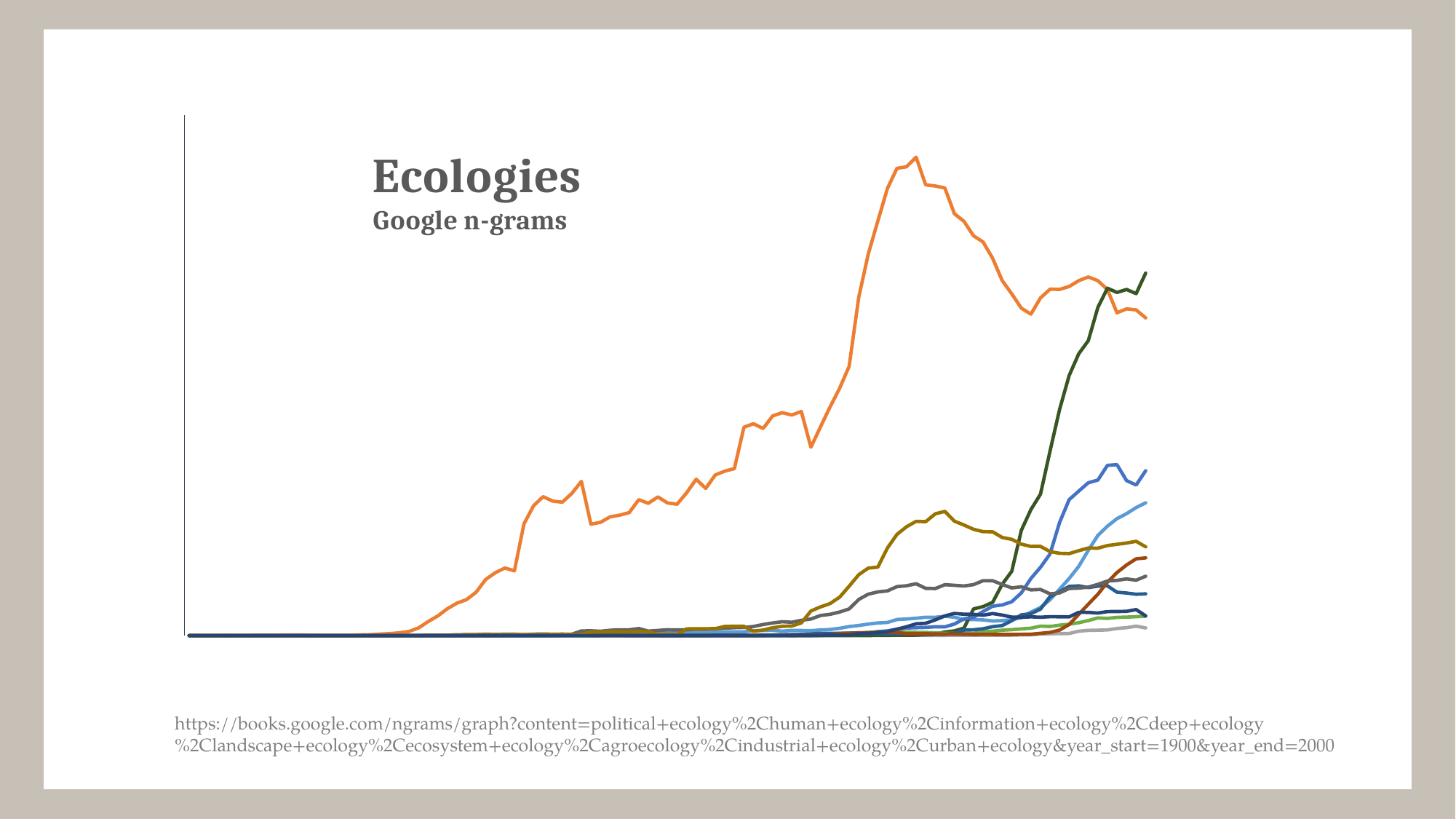

### Chart

| Category | political ecology | human ecology | information ecology | deep ecology | landscape ecology | ecosystem ecology | agroecology | industrial ecology | urban ecology | cultural ecology | ecological anthropology |
|---|---|---|---|---|---|---|---|---|---|---|---|
| 1900 | 3.70656477732822e-10 | 0.0 | 0.0 | 0.0 | 0.0 | 0.0 | 0.0 | 0.0 | 0.0 | 1.81735806958904e-10 | 0.0 |
| 1901 | 2.96525182186258e-10 | 0.0 | 0.0 | 0.0 | 0.0 | 0.0 | 0.0 | 0.0 | 0.0 | 1.45388645567123e-10 | 0.0 |
| 1902 | 2.47104318488548e-10 | 0.0 | 0.0 | 0.0 | 0.0 | 0.0 | 0.0 | 0.0 | 0.0 | 1.21157204639269e-10 | 0.0 |
| 1903 | 2.11803701561612e-10 | 0.0 | 0.0 | 0.0 | 0.0 | 0.0 | 0.0 | 0.0 | 0.0 | 1.03849032547945e-10 | 0.0 |
| 1904 | 2.11803701561612e-10 | 1.93140789076348e-10 | 0.0 | 0.0 | 0.0 | 0.0 | 0.0 | 0.0 | 0.0 | 1.03849032547945e-10 | 0.0 |
| 1905 | 0.0 | 1.93140789076348e-10 | 0.0 | 0.0 | 0.0 | 0.0 | 0.0 | 0.0 | 0.0 | 1.03849032547945e-10 | 0.0 |
| 1906 | 0.0 | 4.05233878199494e-10 | 0.0 | 0.0 | 0.0 | 0.0 | 0.0 | 0.0 | 0.0 | 0.0 | 0.0 |
| 1907 | 0.0 | 7.06606447956456e-10 | 0.0 | 0.0 | 0.0 | 0.0 | 0.0 | 0.0 | 0.0 | 0.0 | 0.0 |
| 1908 | 0.0 | 7.06606447956456e-10 | 0.0 | 0.0 | 0.0 | 0.0 | 0.0 | 0.0 | 0.0 | 0.0 | 0.0 |
| 1909 | 0.0 | 7.06606447956456e-10 | 0.0 | 0.0 | 0.0 | 0.0 | 0.0 | 0.0 | 0.0 | 0.0 | 0.0 |
| 1910 | 0.0 | 1.10787905040408e-09 | 0.0 | 0.0 | 0.0 | 0.0 | 0.0 | 0.0 | 0.0 | 0.0 | 0.0 |
| 1911 | 0.0 | 9.14738261327739e-10 | 0.0 | 0.0 | 0.0 | 0.0 | 0.0 | 0.0 | 0.0 | 0.0 | 0.0 |
| 1912 | 0.0 | 9.14738261327739e-10 | 0.0 | 0.0 | 0.0 | 0.0 | 0.0 | 0.0 | 0.0 | 1.12295593458964e-10 | 0.0 |
| 1913 | 0.0 | 7.02645172204593e-10 | 0.0 | 0.0 | 0.0 | 0.0 | 0.0 | 0.0 | 0.0 | 1.12295593458964e-10 | 0.0 |
| 1914 | 0.0 | 4.01272602447631e-10 | 0.0 | 0.0 | 0.0 | 0.0 | 0.0 | 0.0 | 0.0 | 1.12295593458964e-10 | 0.0 |
| 1915 | 0.0 | 4.01272602447631e-10 | 0.0 | 0.0 | 0.0 | 0.0 | 0.0 | 0.0 | 0.0 | 1.12295593458964e-10 | 0.0 |
| 1916 | 0.0 | 4.01272602447631e-10 | 0.0 | 0.0 | 0.0 | 0.0 | 0.0 | 0.0 | 0.0 | 1.12295593458964e-10 | 0.0 |
| 1917 | 0.0 | 3.92105237168038e-10 | 0.0 | 0.0 | 0.0 | 0.0 | 0.0 | 0.0 | 0.0 | 1.12295593458964e-10 | 0.0 |
| 1918 | 0.0 | 1.17521557564868e-09 | 0.0 | 0.0 | 0.0 | 0.0 | 0.0 | 0.0 | 0.0 | 1.12295593458964e-10 | 0.0 |
| 1919 | 0.0 | 1.46417455937353e-09 | 0.0 | 0.0 | 0.0 | 0.0 | 0.0 | 0.0 | 0.0 | 0.0 | 0.0 |
| 1920 | 0.0 | 2.41056251150593e-09 | 0.0 | 0.0 | 0.0 | 0.0 | 0.0 | 0.0 | 1.18298497981632e-10 | 0.0 | 0.0 |
| 1921 | 0.0 | 3.04751884045677e-09 | 0.0 | 0.0 | 0.0 | 0.0 | 0.0 | 0.0 | 1.18298497981632e-10 | 0.0 | 0.0 |
| 1922 | 0.0 | 4.39297016224011e-09 | 0.0 | 0.0 | 0.0 | 0.0 | 0.0 | 0.0 | 1.18298497981632e-10 | 0.0 | 0.0 |
| 1923 | 0.0 | 6.46058216448506e-09 | 0.0 | 0.0 | 0.0 | 0.0 | 0.0 | 0.0 | 1.18298497981632e-10 | 0.0 | 0.0 |
| 1924 | 0.0 | 1.2005342910269e-08 | 0.0 | 0.0 | 1.12016340647613e-10 | 0.0 | 0.0 | 0.0 | 2.30314838629246e-10 | 0.0 | 0.0 |
| 1925 | 0.0 | 2.17807676577181e-08 | 0.0 | 0.0 | 1.12016340647613e-10 | 0.0 | 0.0 | 0.0 | 7.91939030226578e-10 | 0.0 | 0.0 |
| 1926 | 0.0 | 3.03426068953045e-08 | 0.0 | 0.0 | 1.12016340647613e-10 | 0.0 | 0.0 | 0.0 | 7.91939030226578e-10 | 2.36021281883682e-10 | 0.0 |
| 1927 | 0.0 | 4.1432748557454e-08 | 0.0 | 0.0 | 1.12016340647613e-10 | 0.0 | 0.0 | 0.0 | 6.73640532244945e-10 | 2.36021281883682e-10 | 0.0 |
| 1928 | 0.0 | 4.99990874655179e-08 | 0.0 | 0.0 | 1.12016340647613e-10 | 0.0 | 0.0 | 0.0 | 1.36388769326042e-09 | 2.36021281883682e-10 | 0.0 |
| 1929 | 0.0 | 5.53535801084414e-08 | 0.0 | 0.0 | 1.12016340647613e-10 | 0.0 | 0.0 | 0.0 | 1.49273277072481e-09 | 1.13793680827407e-09 | 0.0 |
| 1930 | 0.0 | 6.68170811616139e-08 | 0.0 | 0.0 | 1.12016340647613e-10 | 0.0 | 0.0 | 0.0 | 1.64142632026147e-09 | 1.13793680827407e-09 | 0.0 |
| 1931 | 0.0 | 8.63563224976334e-08 | 0.0 | 0.0 | 0.0 | 0.0 | 0.0 | 0.0 | 2.17601168829771e-09 | 1.13793680827407e-09 | 0.0 |
| 1932 | 0.0 | 9.66326724670198e-08 | 0.0 | 0.0 | 0.0 | 0.0 | 1.23460368912325e-10 | 0.0 | 1.73209871049248e-09 | 1.13793680827407e-09 | 0.0 |
| 1933 | 6.8107031125919e-10 | 1.03900539378492e-07 | 0.0 | 0.0 | 0.0 | 0.0 | 1.23460368912325e-10 | 2.27023447659949e-10 | 2.07263386612207e-09 | 9.0191552639039e-10 | 0.0 |
| 1934 | 6.8107031125919e-10 | 9.95988462022217e-08 | 0.0 | 0.0 | 0.0 | 0.0 | 1.23460368912325e-10 | 2.27023447659949e-10 | 2.07263386612207e-09 | 9.0191552639039e-10 | 0.0 |
| 1935 | 6.8107031125919e-10 | 1.71679550686754e-07 | 0.0 | 0.0 | 0.0 | 0.0 | 1.23460368912325e-10 | 4.42917210844281e-10 | 1.38238670510659e-09 | 1.54959682387355e-09 | 0.0 |
| 1936 | 6.8107031125919e-10 | 1.99542993033802e-07 | 0.0 | 0.0 | 0.0 | 0.0 | 1.23460368912325e-10 | 4.42917210844281e-10 | 2.23483653012073e-09 | 1.08381236525139e-09 | 0.0 |
| 1937 | 6.8107031125919e-10 | 2.13480796009056e-07 | 0.0 | 0.0 | 0.0 | 0.0 | 1.23460368912325e-10 | 4.42917210844281e-10 | 2.43238982130681e-09 | 1.08381236525139e-09 | 0.0 |
| 1938 | 1.05776786536131e-09 | 2.06714000916541e-07 | 0.0 | 0.0 | 0.0 | 0.0 | 1.23460368912325e-10 | 4.42917210844281e-10 | 2.16248567465525e-09 | 1.58607577072089e-09 | 0.0 |
| 1939 | 1.05776786536131e-09 | 2.05016511656275e-07 | 0.0 | 0.0 | 0.0 | 0.0 | 5.46623318038135e-10 | 4.42917210844281e-10 | 2.30514720010534e-09 | 1.58607577072089e-09 | 0.0 |
| 1940 | 3.76697554102126e-10 | 2.18414857961717e-07 | 0.0 | 0.0 | 0.0 | 0.0 | 5.46623318038135e-10 | 2.15893763184331e-10 | 2.11754992905456e-09 | 1.58607577072089e-09 | 0.0 |
| 1941 | 3.76697554102126e-10 | 2.36998149264319e-07 | 0.0 | 0.0 | 0.0 | 0.0 | 5.46623318038135e-10 | 3.83525148147815e-10 | 7.14649125591445e-09 | 1.58607577072089e-09 | 0.0 |
| 1942 | 3.76697554102126e-10 | 1.71154263555501e-07 | 0.0 | 0.0 | 0.0 | 0.0 | 5.46623318038135e-10 | 1.67631384963483e-10 | 7.44058866900384e-09 | 5.79100185265397e-09 | 0.0 |
| 1943 | 3.76697554102126e-10 | 1.74063307481883e-07 | 0.0 | 0.0 | 0.0 | 0.0 | 5.46623318038135e-10 | 1.67631384963483e-10 | 6.68571328458053e-09 | 5.35487078488573e-09 | 2.26419518055211e-10 |
| 1944 | 3.76697554102126e-10 | 1.82485539536512e-07 | 0.0 | 0.0 | 0.0 | 0.0 | 5.46623318038135e-10 | 1.67631384963483e-10 | 8.2077727788946e-09 | 6.23985801124453e-09 | 2.26419518055211e-10 |
| 1945 | 1.37552921434088e-09 | 1.85051079412293e-07 | 0.0 | 0.0 | 0.0 | 0.0 | 5.46623318038135e-10 | 1.67631384963483e-10 | 8.93149858833502e-09 | 5.73759460577503e-09 | 2.26419518055211e-10 |
| 1946 | 1.7077304649758e-09 | 1.89001670631532e-07 | 0.0 | 0.0 | 0.0 | 0.0 | 8.70536500028963e-11 | 1.67631384963483e-10 | 8.92027678706901e-09 | 5.98674554375122e-09 | 2.26419518055211e-10 |
| 1947 | 1.7077304649758e-09 | 2.0888618840991e-07 | 0.0 | 0.0 | 0.0 | 0.0 | 8.70536500028963e-11 | 1.67631384963483e-10 | 1.08395507649104e-08 | 6.40118792892353e-09 | 2.26419518055211e-10 |
| 1948 | 3.91703932781492e-09 | 2.03301574305417e-07 | 0.0 | 0.0 | 0.0 | 0.0 | 8.70536500028963e-11 | 0.0 | 7.00023726287111e-09 | 6.48616134611503e-09 | 2.26419518055211e-10 |
| 1949 | 4.33721314418988e-09 | 2.13155924212925e-07 | 0.0 | 0.0 | 0.0 | 0.0 | 8.70536500028963e-11 | 0.0 | 7.96666129890663e-09 | 1.71758872997378e-09 | 2.26419518055211e-10 |
| 1950 | 5.45075235740861e-09 | 2.03864601581013e-07 | 0.0 | 0.0 | 0.0 | 6.85254900442292e-10 | 8.70536500028963e-11 | 0.0 | 9.02509473504104e-09 | 2.14587305861054e-09 | 8.56568625552865e-11 |
| 1951 | 6.10642691174183e-09 | 2.01904612965161e-07 | 0.0 | 0.0 | 0.0 | 6.85254900442292e-10 | 8.70536500028963e-11 | 0.0 | 8.7140154377988e-09 | 1.75264173808896e-09 | 8.56568625552865e-11 |
| 1952 | 4.88644660448908e-09 | 2.19361439045075e-07 | 0.0 | 0.0 | 0.0 | 6.85254900442292e-10 | 4.94816203883934e-10 | 0.0 | 8.85798332303114e-09 | 1.03078314376122e-08 | 8.56568625552865e-11 |
| 1953 | 5.90363503321406e-09 | 2.40278551531604e-07 | 0.0 | 0.0 | 0.0 | 6.85254900442292e-10 | 4.07762553881038e-10 | 0.0 | 1.00331882563991e-08 | 1.05834431773921e-08 | 8.56568625552865e-11 |
| 1954 | 6.25256314184292e-09 | 2.26188547701257e-07 | 0.0 | 0.0 | 6.97856217257708e-11 | 6.85254900442292e-10 | 4.80929788057185e-10 | 0.0 | 9.84518816471435e-09 | 1.05179289167089e-08 | 8.56568625552865e-11 |
| 1955 | 5.8356100348814e-09 | 2.46886028573304e-07 | 0.0 | 0.0 | 6.97856217257708e-11 | 8.23128422565235e-10 | 6.25514846268921e-10 | 0.0 | 1.0585789649615e-08 | 1.07087025437633e-08 | 8.56568625552865e-11 |
| 1956 | 5.81148277913255e-09 | 2.52747227591498e-07 | 0.0 | 0.0 | 1.35793380508429e-10 | 1.08715945769586e-09 | 6.25514846268921e-10 | 1.32015517565317e-10 | 1.14375164498145e-08 | 1.41230790594106e-08 | 8.56568625552865e-11 |
| 1957 | 5.68732233530155e-09 | 2.56575433153573e-07 | 0.0 | 0.0 | 1.35793380508429e-10 | 4.01904557253577e-10 | 6.86513254973978e-10 | 1.32015517565317e-10 | 1.21896197976692e-08 | 1.44513784867366e-08 | 0.0 |
| 1958 | 5.93391274212555e-09 | 3.20248112219344e-07 | 0.0 | 0.0 | 1.35793380508429e-10 | 4.54978967199894e-10 | 6.86513254973978e-10 | 1.32015517565317e-10 | 1.25961459833996e-08 | 1.42780690326471e-08 | 0.0 |
| 1959 | 7.42276557679539e-09 | 3.25576727672987e-07 | 0.0 | 0.0 | 3.29252407084622e-10 | 4.54978967199894e-10 | 3.80114737305195e-10 | 1.80380274209365e-10 | 1.40118163896981e-08 | 6.64180970936075e-09 | 0.0 |
| 1960 | 7.87255549639098e-09 | 3.18247214168922e-07 | 0.0 | 0.0 | 3.29252407084622e-10 | 6.39510214625208e-10 | 1.05692185955622e-09 | 1.80380274209365e-10 | 1.70623433953005e-08 | 8.60821887184646e-09 | 0.0 |
| 1961 | 8.17482088371386e-09 | 3.37589426445207e-07 | 0.0 | 0.0 | 8.64146436947115e-10 | 8.25565496917083e-10 | 9.83754625380076e-10 | 2.73407915355302e-10 | 1.94574031886496e-08 | 1.20734239788295e-08 | 4.65138205729687e-11 |
| 1962 | 6.91959327138645e-09 | 3.42516722540153e-07 | 0.0 | 0.0 | 1.31863945952913e-09 | 9.35597266327192e-10 | 9.25733299540963e-10 | 3.14725463944144e-10 | 2.12870708124083e-08 | 1.43180474500491e-08 | 8.78313691618107e-11 |
| 1963 | 7.93971078565698e-09 | 3.38976258681559e-07 | 0.0 | 0.0 | 1.76402427189335e-09 | 9.46931453883946e-10 | 9.66940000290961e-10 | 1.82709946378827e-10 | 2.05909865745392e-08 | 1.47927632286405e-08 | 8.78313691618107e-11 |
| 1964 | 7.91977366624127e-09 | 3.44365023036934e-07 | 0.0 | 0.0 | 2.02502779227715e-09 | 1.43165226895725e-09 | 1.99939949517359e-09 | 1.82709946378827e-10 | 2.34758108904767e-08 | 1.94799672424496e-08 | 2.74262461947521e-10 |
| 1965 | 7.53312595239538e-09 | 2.89419918824458e-07 | 3.4374483418428e-11 | 0.0 | 2.19690020540421e-09 | 2.16919096970461e-09 | 2.57532718166737e-09 | 1.82709946378827e-10 | 2.55338721674317e-08 | 3.77924911127663e-08 | 2.74262461947521e-10 |
| 1966 | 8.75996884157943e-09 | 3.20738444565498e-07 | 2.41934325747753e-10 | 0.0 | 2.14181441233434e-09 | 2.58431068211884e-09 | 3.59733235263551e-09 | 5.84058182770011e-10 | 3.08648644499674e-08 | 4.4068968720255e-08 | 2.74262461947521e-10 |
| 1967 | 9.43078376899489e-09 | 3.51253384727507e-07 | 2.41934325747753e-10 | 3.33783040889252e-11 | 2.30870593277897e-09 | 2.86707568797339e-09 | 3.47987286208883e-09 | 9.17841235554511e-10 | 3.26984810616881e-08 | 4.91546717535611e-08 | 7.4155871126231e-10 |
| 1968 | 1.12326578157898e-08 | 3.79970334180817e-07 | 3.76348979758134e-10 | 3.33783040889252e-11 | 2.04006291225157e-09 | 3.2522826931558e-09 | 3.58546934602672e-09 | 3.31148478083242e-09 | 3.6215259303323e-08 | 5.9050833389751e-08 | 7.95855881197127e-10 |
| 1969 | 1.38962503964152e-08 | 4.13793363447061e-07 | 3.76348979758134e-10 | 3.33783040889252e-11 | 2.17345738232462e-09 | 3.95152950440267e-09 | 3.4989056136541e-09 | 3.4661297344212e-09 | 4.09797307080303e-08 | 7.58327687866433e-08 | 1.1464633409286e-09 |
| 1970 | 1.5536465280963e-08 | 5.19785588412194e-07 | 8.12974560686947e-10 | 3.33783040889252e-11 | 3.00552807245121e-09 | 4.24713617449715e-09 | 4.37283888067772e-09 | 3.96992845938129e-09 | 5.55171935605931e-08 | 9.36573327463869e-08 | 2.96013883643071e-09 |
| 1971 | 1.77331079939272e-08 | 5.86699887529716e-07 | 8.12974560686947e-10 | 6.70600519558917e-11 | 3.75497698014624e-09 | 5.0086400542921e-09 | 3.56188268165905e-09 | 4.37410943378489e-09 | 6.3731294658309e-08 | 1.03740830402289e-07 | 3.58206971624268e-09 |
| 1972 | 1.94747922233062e-08 | 6.37154836827643e-07 | 9.11382513108754e-10 | 3.32624927601443e-10 | 6.27194888881886e-09 | 5.71182932301057e-09 | 3.26440318030942e-09 | 5.27039085191598e-09 | 6.71452963904187e-08 | 1.052595954208e-07 | 4.77711162294447e-09 |
| 1973 | 2.02631655859304e-08 | 6.87166086826047e-07 | 7.03822670779428e-10 | 3.96828752397786e-10 | 7.32134638232422e-09 | 5.810340205002e-09 | 2.51145068630442e-09 | 5.10959507442938e-09 | 6.875271436692e-08 | 1.34596164753324e-07 | 5.96488234599108e-09 |
| 1974 | 2.47053736159217e-08 | 7.18072022414568e-07 | 7.03822670779428e-10 | 5.52825858503501e-10 | 9.86883570895459e-09 | 5.75335732230389e-09 | 2.08454442397952e-09 | 4.93362486182163e-09 | 7.52901803124927e-08 | 1.55520288139651e-07 | 9.88478310711852e-09 |
| 1975 | 2.55266231446211e-08 | 7.20519625677492e-07 | 6.62959929017706e-10 | 5.52825858503501e-10 | 1.17156770990905e-08 | 5.46275078347083e-09 | 2.30616365488283e-09 | 2.94589724439805e-09 | 7.65998501136725e-08 | 1.67256114609009e-07 | 1.35884167489536e-08 |
| 1976 | 2.67445432387626e-08 | 7.351136380253e-07 | 7.83195052462508e-10 | 7.33178543670704e-10 | 1.22099057491593e-08 | 5.02659795533131e-09 | 2.59009037035478e-09 | 3.02046376997124e-09 | 7.97082298101666e-08 | 1.75607887025514e-07 | 1.81862492684306e-08 |
| 1977 | 2.82622341323574e-08 | 6.92633491640647e-07 | 4.05589728469379e-10 | 1.41191150239615e-09 | 1.26075400397329e-08 | 4.92778813389525e-09 | 1.79886126827621e-09 | 2.84127646212249e-09 | 7.26371514524006e-08 | 1.75027978174416e-07 | 1.89399550011769e-08 |
| 1978 | 2.81535867000367e-08 | 6.9089224271782e-07 | 4.93785020808498e-10 | 2.37777644597679e-09 | 1.36549778191013e-08 | 4.35772737339412e-09 | 2.07205500971482e-09 | 2.73107981269798e-09 | 7.2289587760288e-08 | 1.87105820551433e-07 | 2.41876698749342e-08 |
| 1979 | 2.97761736378632e-08 | 6.87887560754266e-07 | 4.17232851443064e-10 | 5.57037304179822e-09 | 1.34121500294792e-08 | 3.53868821547008e-09 | 2.11831362570017e-09 | 2.20029512268801e-09 | 7.82365745204722e-08 | 1.90882063552269e-07 | 3.02182173371269e-08 |
| 1980 | 2.83001113059772e-08 | 6.48338526992071e-07 | 6.08293974714767e-10 | 7.22571932248212e-09 | 1.77651518416612e-08 | 3.40717987355544e-09 | 3.4396447099302e-09 | 2.18432237773593e-09 | 7.72904423002833e-08 | 1.75858110169307e-07 | 3.41345081525786e-08 |
| 1981 | 2.48204504370099e-08 | 6.36619158912919e-07 | 7.87605855534501e-10 | 1.15447568548627e-08 | 2.5630172397127e-08 | 3.40672223169453e-09 | 8.52723040789538e-09 | 2.15458945328008e-09 | 7.62790610358316e-08 | 1.6989917704459e-07 | 3.28468451009961e-08 |
| 1982 | 2.47248115156243e-08 | 6.14399266066608e-07 | 7.43720789318582e-10 | 4.09971967069156e-08 | 2.80911445097295e-08 | 3.57306808743526e-09 | 8.95666369047999e-09 | 1.82947984737692e-09 | 7.83235485357636e-08 | 1.63376124089659e-07 | 3.26929136936929e-08 |
| 1983 | 2.41550211658011e-08 | 6.04814953548376e-07 | 7.40828666269598e-10 | 4.45483515057068e-08 | 3.70535892326083e-08 | 5.73748914251786e-09 | 1.05219575532603e-08 | 1.9344484288229e-09 | 8.44565304358724e-08 | 1.59730423205622e-07 | 3.13407891067945e-08 |
| 1984 | 2.24669941460499e-08 | 5.79677276211855e-07 | 7.27618614169779e-10 | 5.11534412824175e-08 | 4.52074959728892e-08 | 6.84577910628877e-09 | 1.374293838452e-08 | 1.88469822486642e-09 | 8.43466359931203e-08 | 1.59516619754488e-07 | 3.39499608029544e-08 |
| 1985 | 2.30772319825029e-08 | 5.45518166639169e-07 | 6.83347570989185e-10 | 7.88144666653239e-08 | 4.71467124745534e-08 | 8.38778972072391e-09 | 1.54482662198133e-08 | 1.78837301515307e-09 | 7.86301221276732e-08 | 1.50776956761181e-07 | 3.15395966347743e-08 |
| 1986 | 2.44915268502296e-08 | 5.25084770965276e-07 | 7.30924822651373e-10 | 9.88998496729128e-08 | 5.20710296666607e-08 | 9.12480876175918e-09 | 2.2997854713856e-08 | 1.77582186455804e-09 | 7.3282021118004e-08 | 1.47903142495258e-07 | 2.84870694156851e-08 |
| 1987 | 2.74968773345778e-08 | 5.03182590388157e-07 | 1.13562699521896e-09 | 1.61734136129378e-07 | 6.56523375862162e-08 | 1.03185764912686e-08 | 3.18664100880581e-08 | 1.92567714552005e-09 | 7.50459298513663e-08 | 1.40539692474897e-07 | 2.81106778945597e-08 |
| 1988 | 3.61305295087139e-08 | 4.94013364374775e-07 | 1.17319114740459e-09 | 1.93641179646597e-07 | 8.76634888529499e-08 | 1.14071369631897e-08 | 3.36486604135544e-08 | 2.13276927071451e-09 | 7.02499588024961e-08 | 1.37003854154351e-07 | 2.89149124822157e-08 |
| 1989 | 4.31373524044177e-08 | 5.18880249053158e-07 | 2.41237504972069e-09 | 2.17353832694071e-07 | 1.04965902382657e-07 | 1.4593978307577e-08 | 4.07524553785216e-08 | 3.53419727610366e-09 | 7.08963163255558e-08 | 1.37127135047781e-07 | 2.82717175563242e-08 |
| 1990 | 5.51165479526335e-08 | 5.32305939580725e-07 | 2.80327205496152e-09 | 2.83541630983842e-07 | 1.25452045323421e-07 | 1.40241236361899e-08 | 5.98966918682489e-08 | 4.88308538049153e-09 | 6.41485037628746e-08 | 1.29073863870875e-07 | 2.90993360895537e-08 |
| 1991 | 7.13552023103223e-08 | 5.32024665782821e-07 | 3.19788889020194e-09 | 3.47708624496131e-07 | 1.74049140290653e-07 | 1.60856643560691e-08 | 6.72117803714376e-08 | 8.52124893265963e-09 | 6.56073084748243e-08 | 1.26449244269855e-07 | 2.89876941954116e-08 |
| 1992 | 8.77676265553795e-08 | 5.3648927237201e-07 | 3.26898975745924e-09 | 3.99598498100419e-07 | 2.08897658012955e-07 | 1.74989969578146e-08 | 7.56008420310649e-08 | 1.70490663491713e-08 | 7.24206789775345e-08 | 1.26020661893917e-07 | 2.87598706675115e-08 |
| 1993 | 1.06379001821707e-07 | 5.45373836250259e-07 | 6.74246175954732e-09 | 4.33104783465714e-07 | 2.22057798030369e-07 | 1.9820028106838e-08 | 7.64825211090257e-08 | 3.27161119148148e-08 | 7.30181076654044e-08 | 1.30491608871638e-07 | 3.58008020927082e-08 |
| 1994 | 1.31097235551396e-07 | 5.51107258812371e-07 | 8.0849839323438e-09 | 4.53320649906885e-07 | 2.34887142537752e-07 | 2.31504232490425e-08 | 7.37493892611986e-08 | 4.82387386662492e-08 | 7.44738575511208e-08 | 1.34563889951446e-07 | 3.57068458055133e-08 |
| 1995 | 1.53953765259982e-07 | 5.454367475772e-07 | 8.33085205978864e-09 | 5.04204771933913e-07 | 2.38969064829992e-07 | 2.71904763189072e-08 | 7.60717649418508e-08 | 6.35790249535274e-08 | 7.87001722778774e-08 | 1.34298801920554e-07 | 3.46952282856019e-08 |
| 1996 | 1.68177125130825e-07 | 5.31735504199255e-07 | 8.76994180054602e-09 | 5.33831159245577e-07 | 2.61609108574502e-07 | 2.64410694886648e-08 | 7.64279432905706e-08 | 8.21267864230852e-08 | 8.39245018182824e-08 | 1.3838236444043e-07 | 3.68989431311282e-08 |
| 1997 | 1.79715012982306e-07 | 4.96113913442793e-07 | 1.09229539421321e-08 | 5.27368743753951e-07 | 2.62648875450276e-07 | 2.80418138669842e-08 | 6.67446086326438e-08 | 9.69167461244741e-08 | 8.491259843868e-08 | 1.40302609181424e-07 | 3.70513893455104e-08 |
| 1998 | 1.87355368423218e-07 | 5.02139851403053e-07 | 1.22296147190651e-08 | 5.31904248757264e-07 | 2.38182905556068e-07 | 2.84664579639863e-08 | 6.54320665045837e-08 | 1.08504341585676e-07 | 8.71279962737688e-08 | 1.42243791745322e-07 | 3.73175580344516e-08 |
| 1999 | 1.96714303490885e-07 | 5.00540547054839e-07 | 1.4514502499896e-08 | 5.25514474558619e-07 | 2.31435612463304e-07 | 2.90756395460167e-08 | 6.36083608882009e-08 | 1.17989542758323e-07 | 8.51143510033347e-08 | 1.44880914687561e-07 | 3.99960248309572e-08 |
| 2000 | 2.04058151903607e-07 | 4.88195386560974e-07 | 1.18828889644762e-08 | 5.57055890970659e-07 | 2.53366186531156e-07 | 2.9812125962314e-08 | 6.41874959572685e-08 | 1.19451943947357e-07 | 9.1286710079963e-08 | 1.36435699016335e-07 | 3.03705422824429e-08 |
# Ecologies
Google n-grams
https://books.google.com/ngrams/graph?content=political+ecology%2Chuman+ecology%2Cinformation+ecology%2Cdeep+ecology%2Clandscape+ecology%2Cecosystem+ecology%2Cagroecology%2Cindustrial+ecology%2Curban+ecology&year_start=1900&year_end=2000